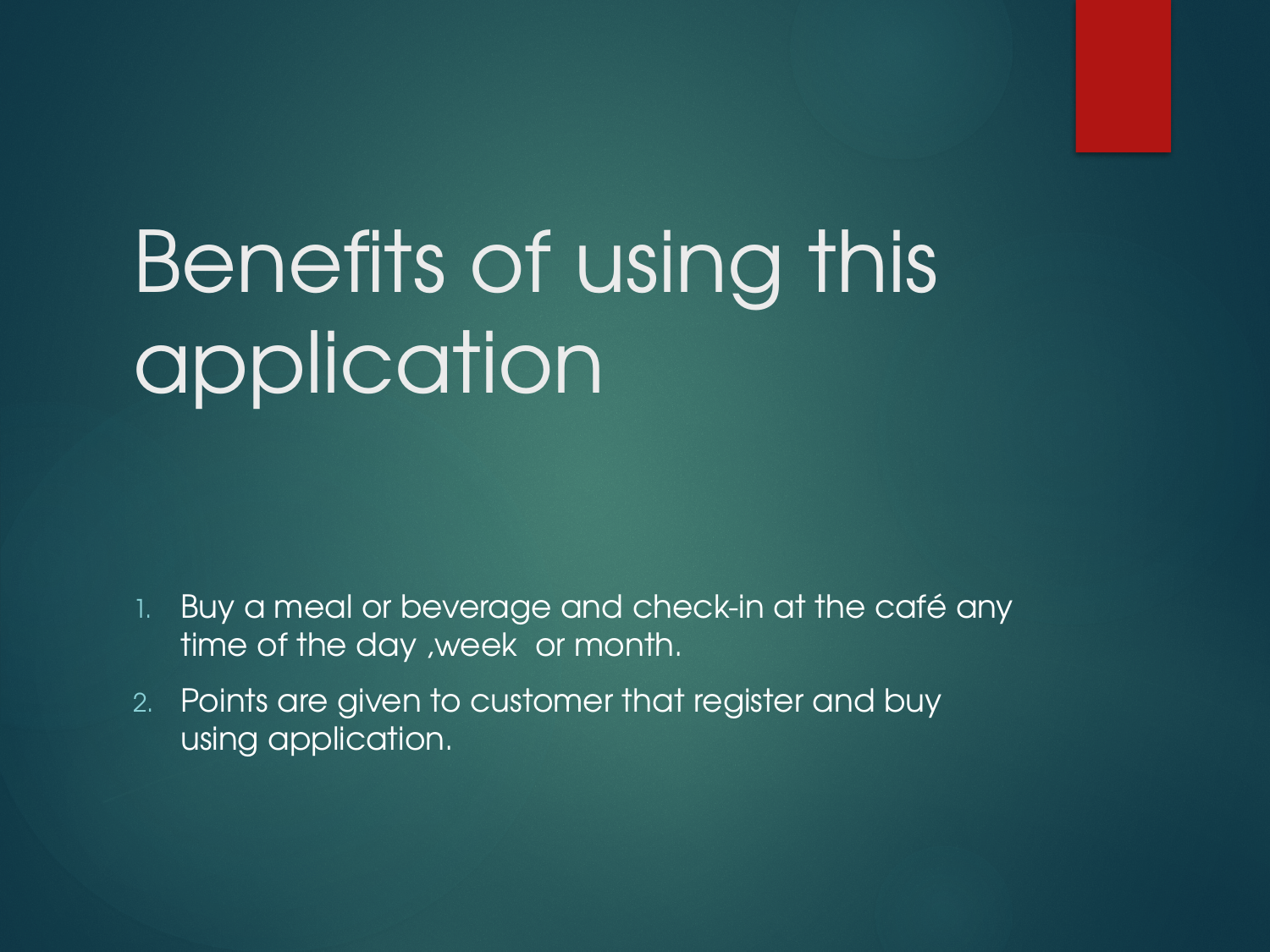

# Benefits of using this application
Buy a meal or beverage and check-in at the café any time of the day ,week  or month.
Points are given to customer that register and buy using application.